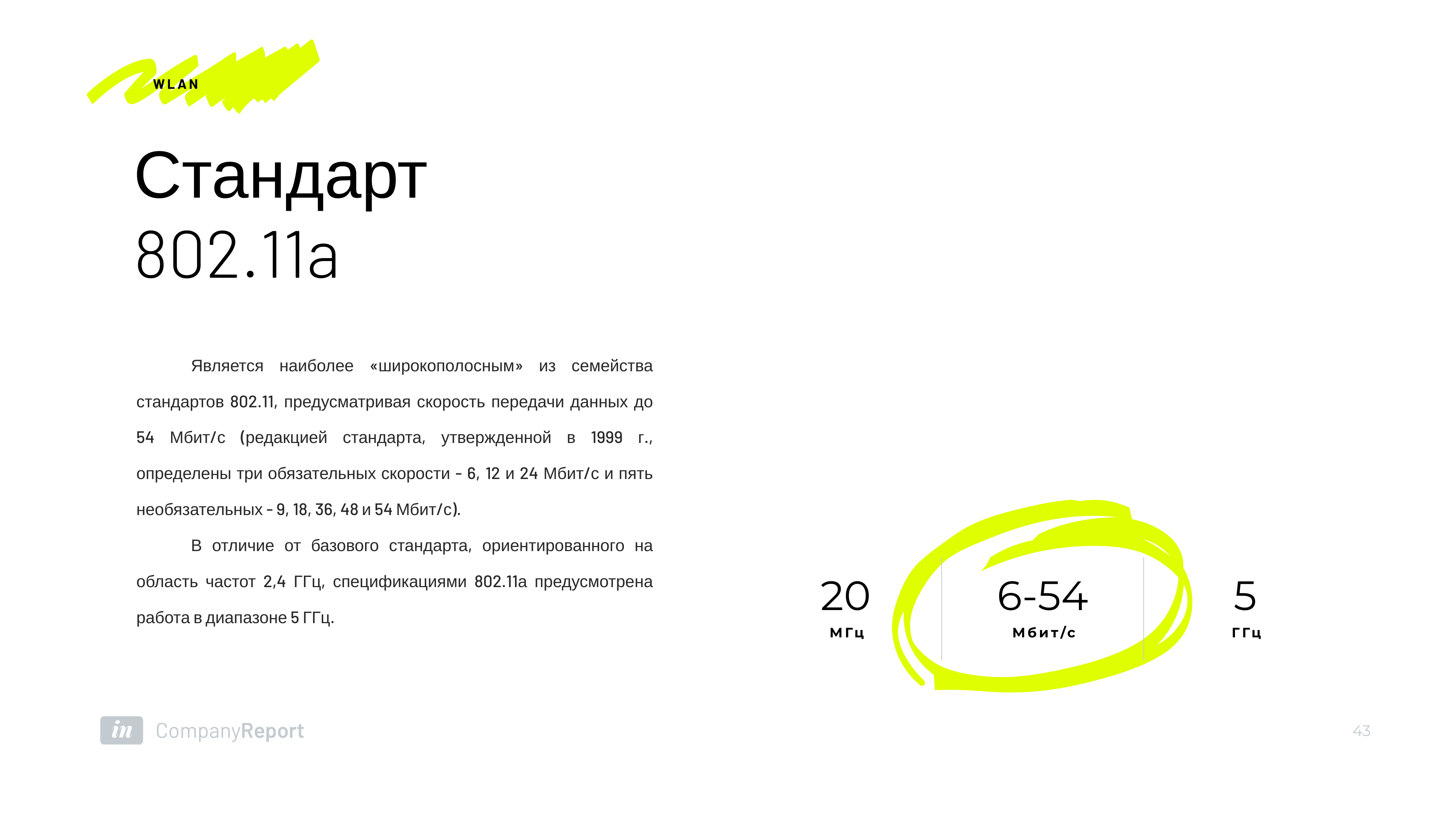

WLAN
Стандарт 802.11a
	Является наиболее «широкополосным» из семейства стандартов 802.11, предусматривая скорость передачи данных до 54 Мбит/с (редакцией стандарта, утвержденной в 1999 г., определены три обязательных скорости - 6, 12 и 24 Мбит/с и пять необязательных - 9, 18, 36, 48 и 54 Мбит/с).
	В отличие от базового стандарта, ориентированного на область частот 2,4 ГГц, спецификациями 802.11а предусмотрена работа в диапазоне 5 ГГц.

20
МГц
6-54
Мбит/с
5
ГГц
43